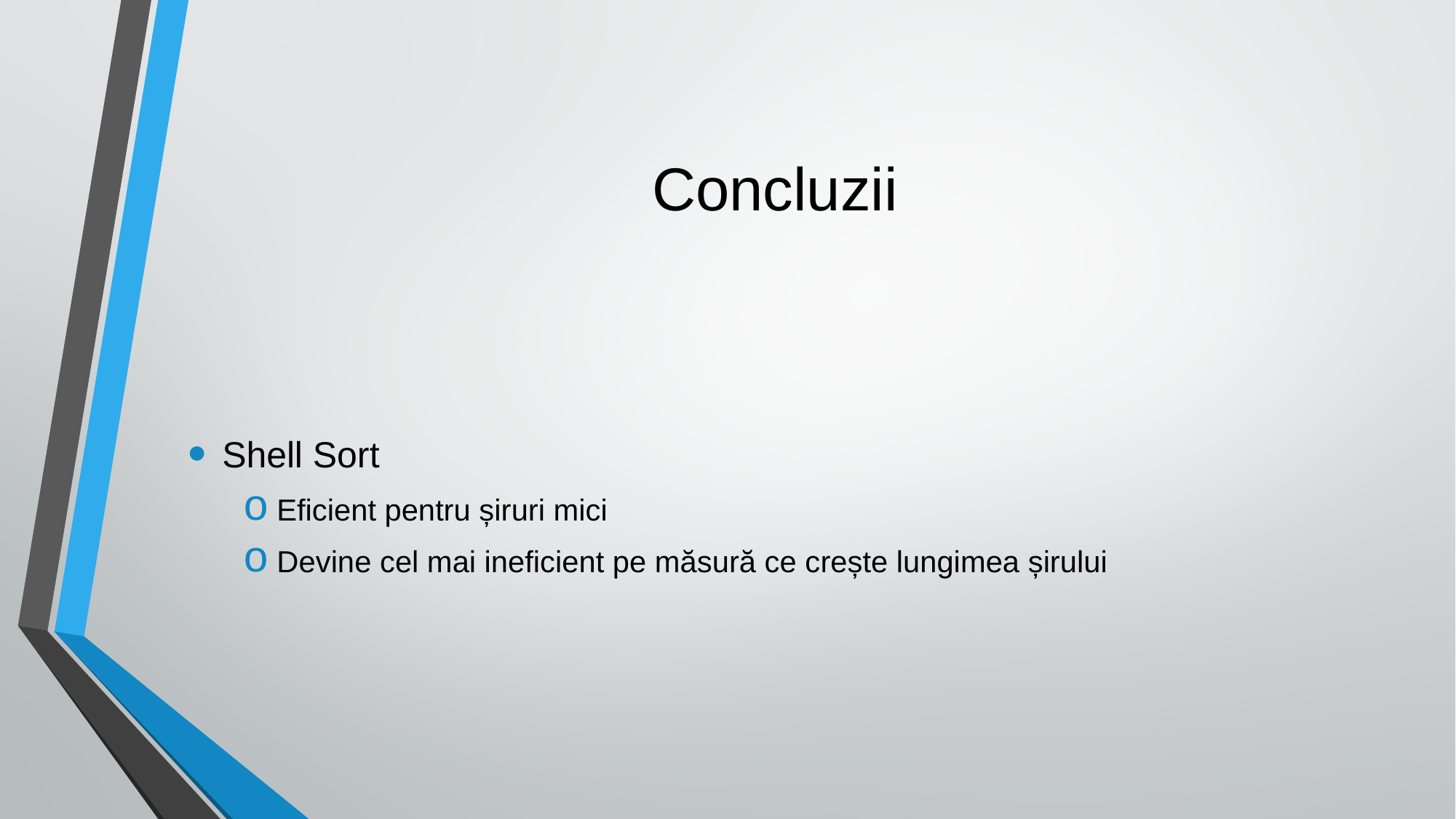

# Concluzii
Shell Sort
Eficient pentru șiruri mici
Devine cel mai ineficient pe măsură ce crește lungimea șirului